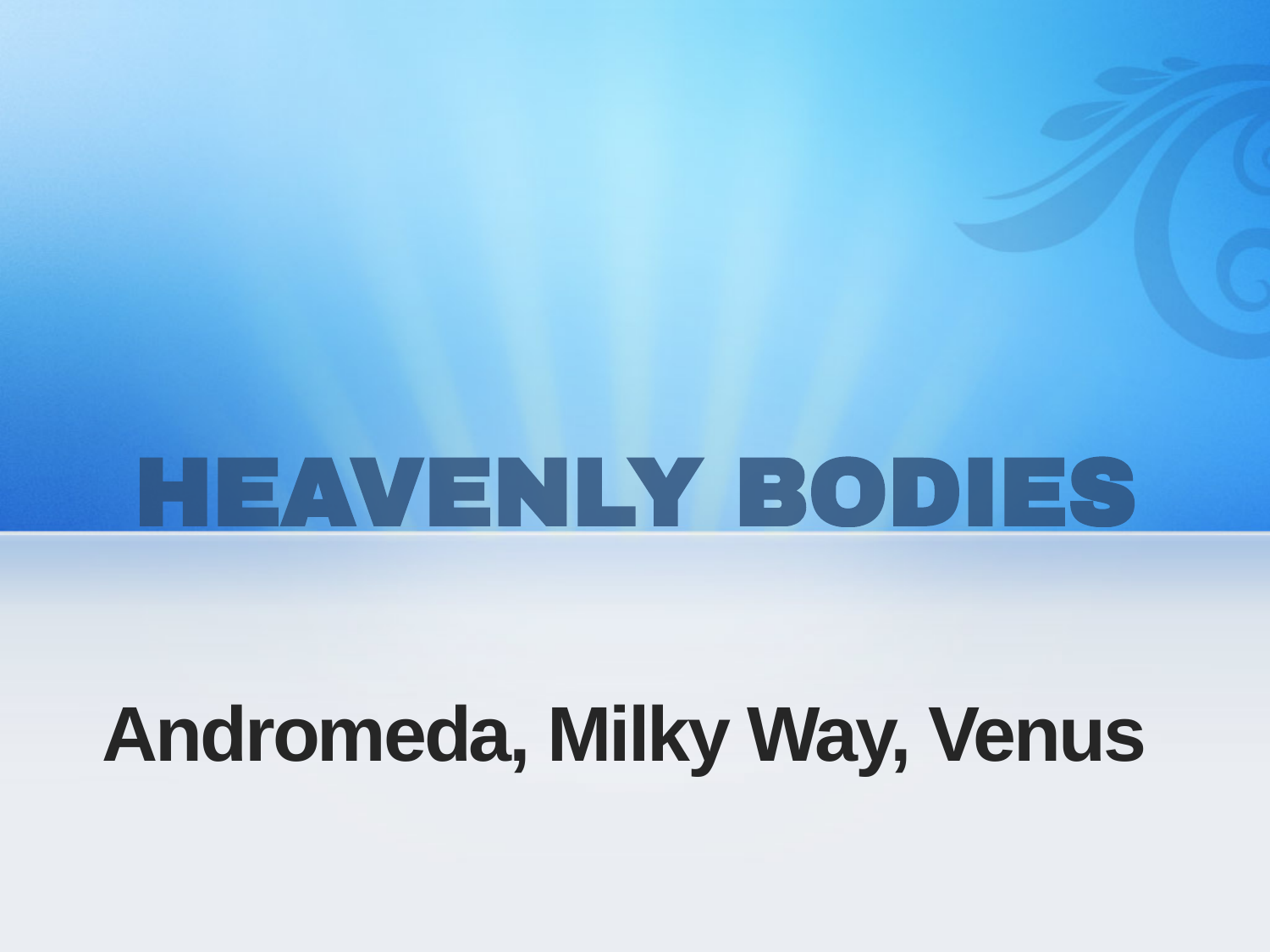

HEAVENLY BODIES
# Andromeda, Milky Way, Venus